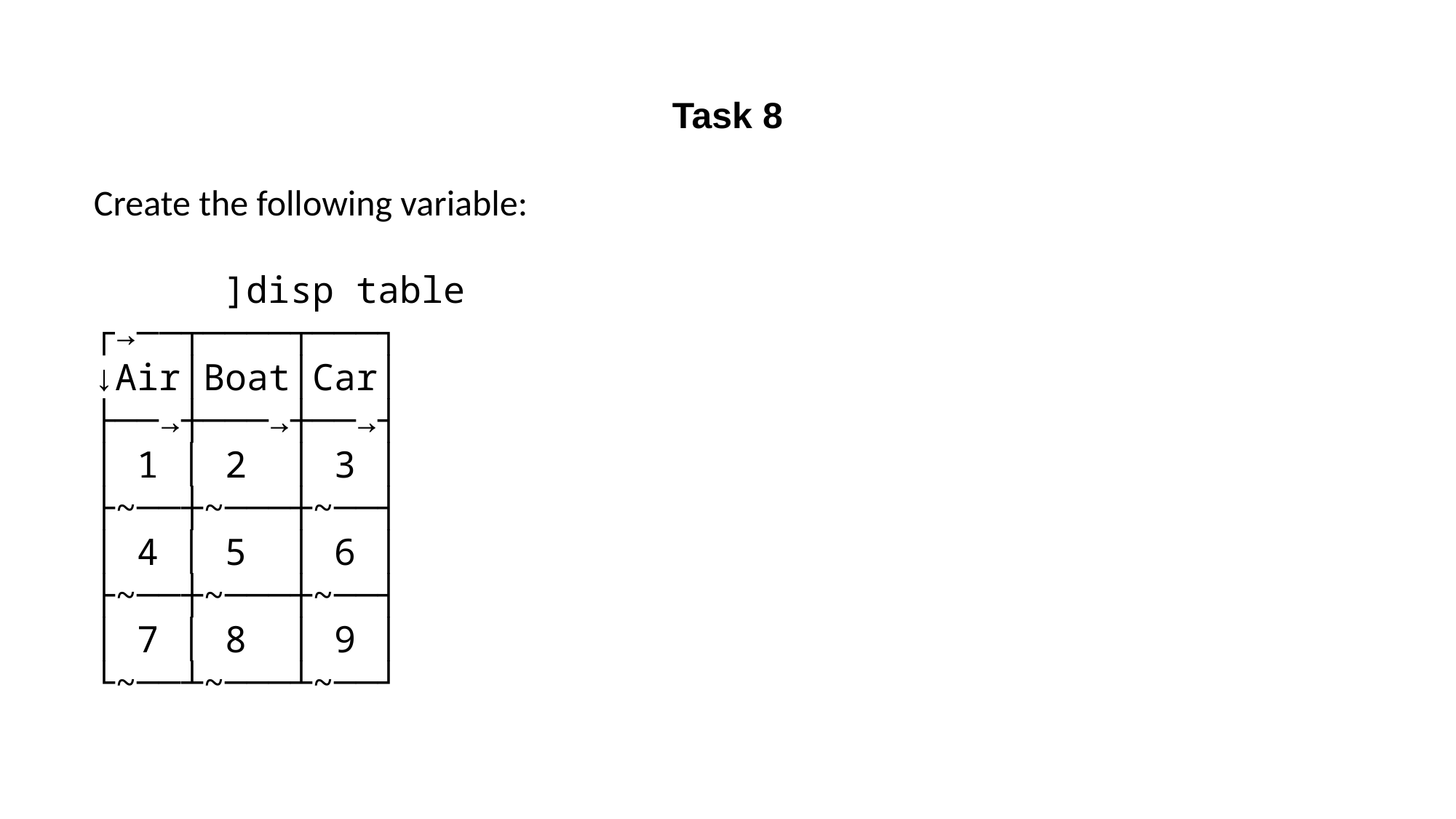

Task 8

Create the following variable:

      ]disp table
┌→──┬────┬───┐
↓Air│Boat│Car│
├──→┼───→┼──→┤
│ 1 │ 2  │ 3 │
├~──┼~───┼~──┤
│ 4 │ 5  │ 6 │
├~──┼~───┼~──┤
│ 7 │ 8  │ 9 │
└~──┴~───┴~──┘